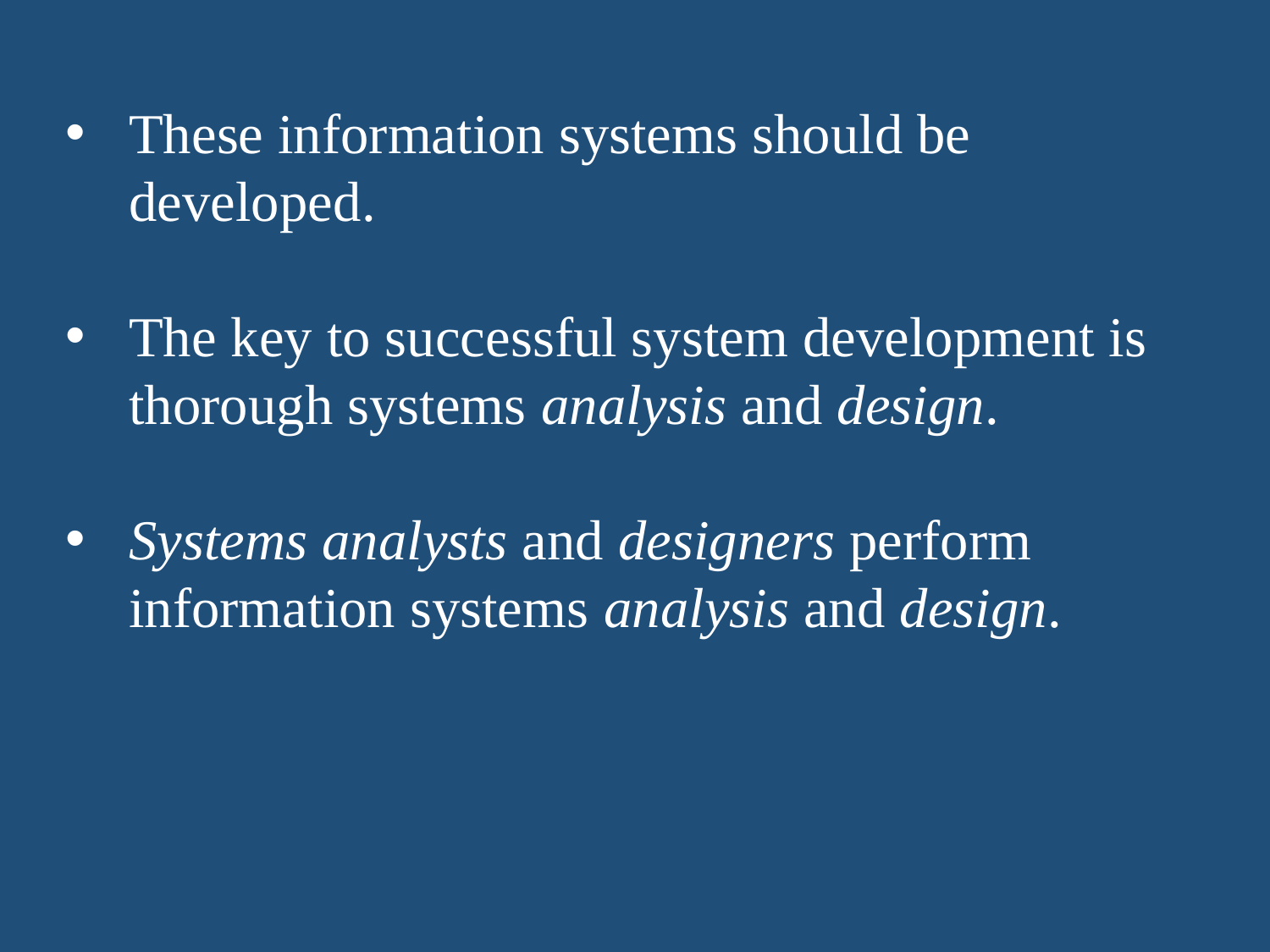

These information systems should be developed.

The key to successful system development is thorough systems analysis and design.

Systems analysts and designers perform information systems analysis and design.